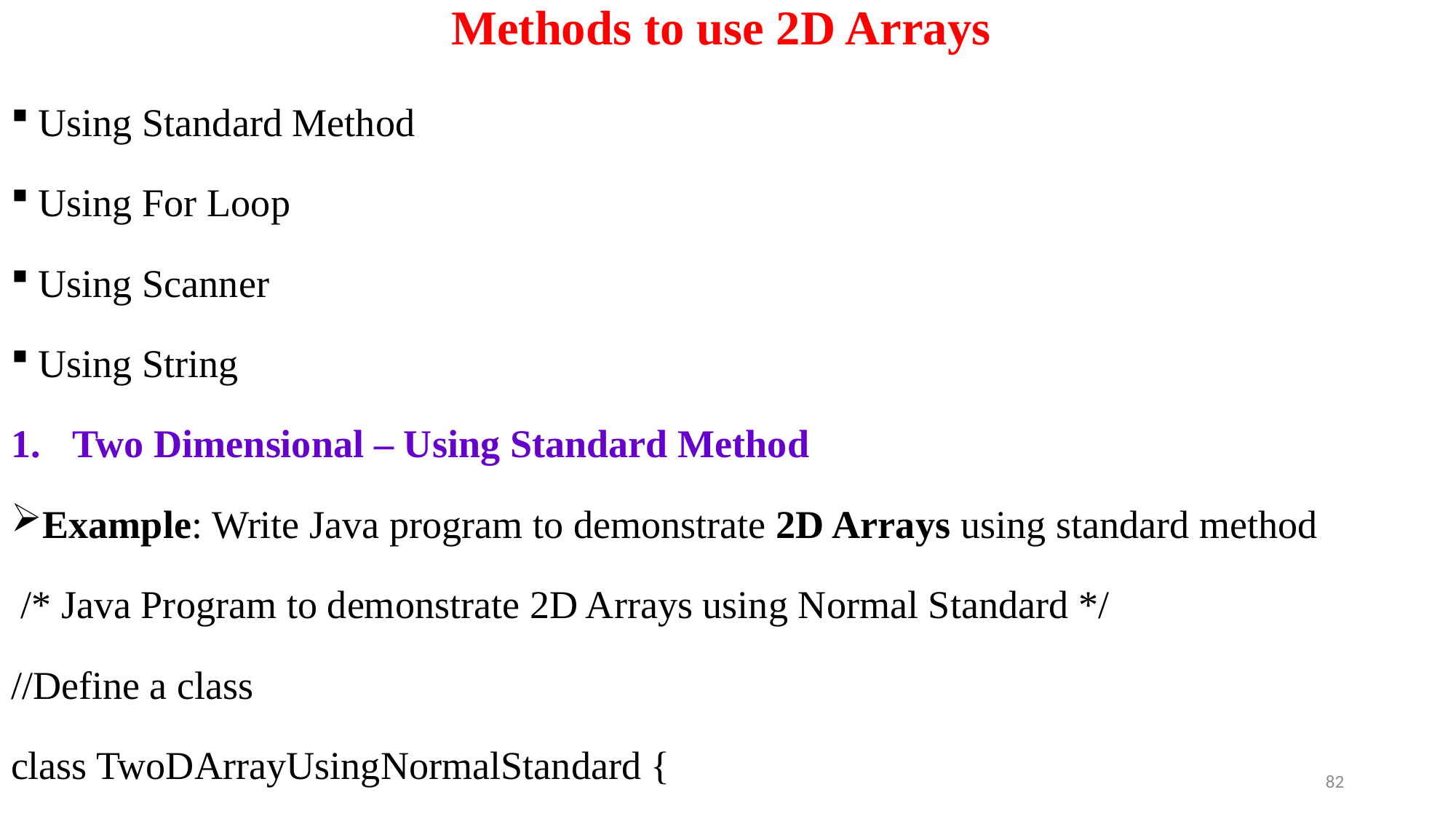

# Methods to use 2D Arrays
Using Standard Method
Using For Loop
Using Scanner
Using String
Two Dimensional – Using Standard Method
Example: Write Java program to demonstrate 2D Arrays using standard method
 /* Java Program to demonstrate 2D Arrays using Normal Standard */
//Define a class
class TwoDArrayUsingNormalStandard {
82